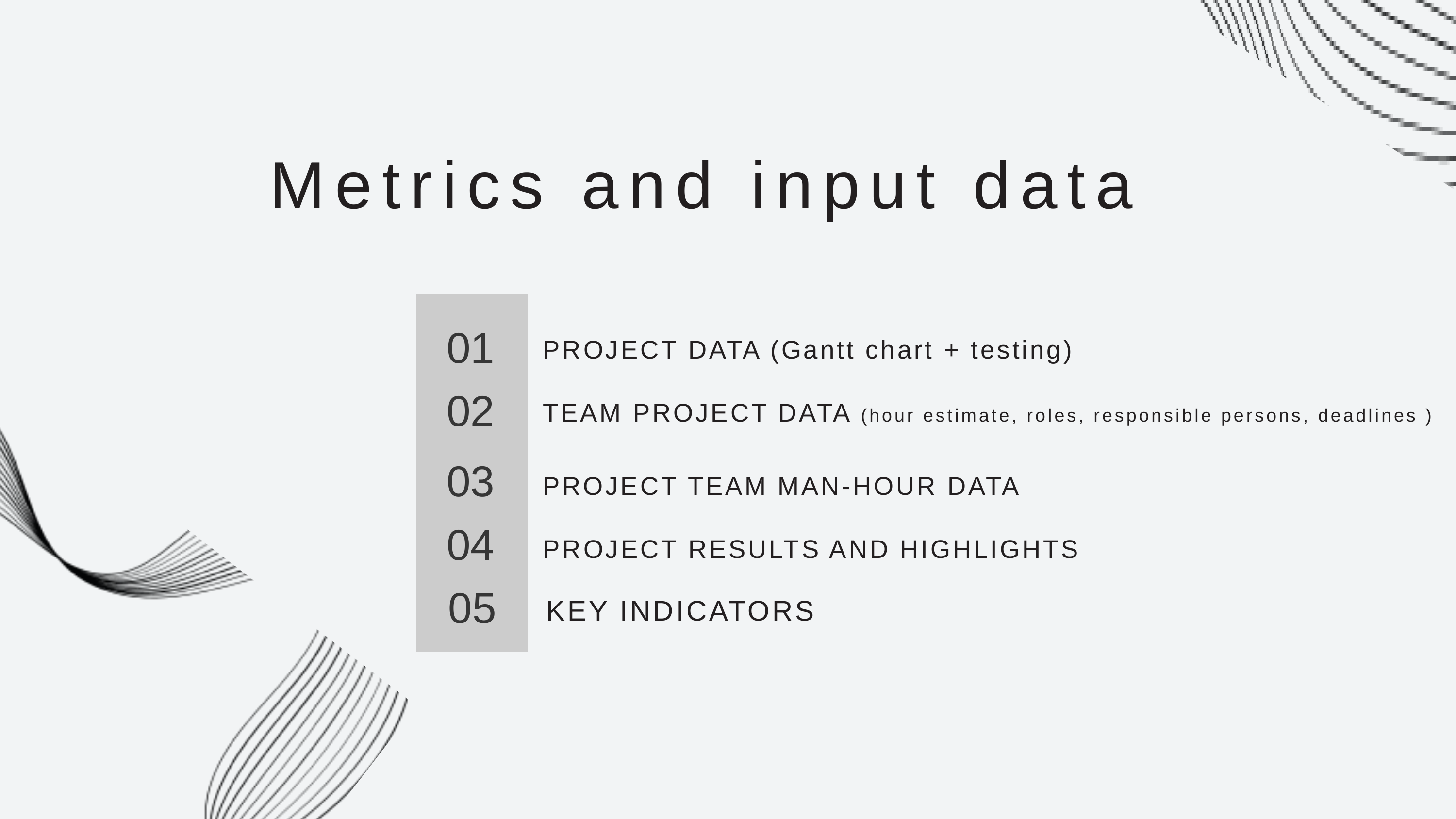

Metrics and input data

01
PROJECT DATA (Gantt chart + testing)
02
TEAM PROJECT DATA (hour estimate, roles, responsible persons, deadlines )

03
PROJECT TEAM MAN-HOUR DATA
04
PROJECT RESULTS AND HIGHLIGHTS
05
KEY INDICATORS